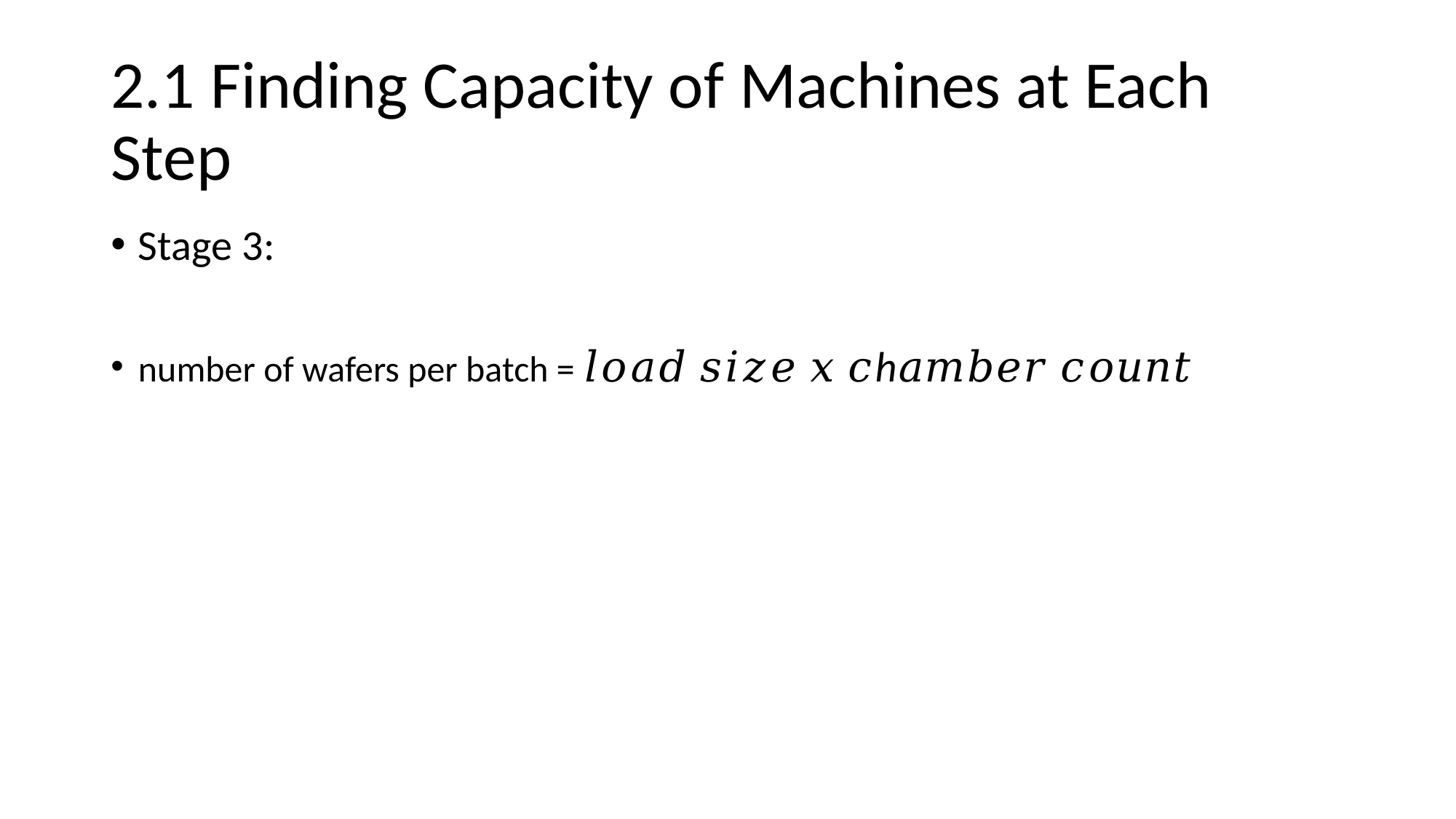

# 2.1 Finding Capacity of Machines at Each Step
Stage 3:

number of wafers per batch = 𝑙𝑜𝑎𝑑 𝑠𝑖𝑧𝑒 𝑥 𝑐h𝑎𝑚𝑏𝑒𝑟 𝑐𝑜𝑢𝑛𝑡